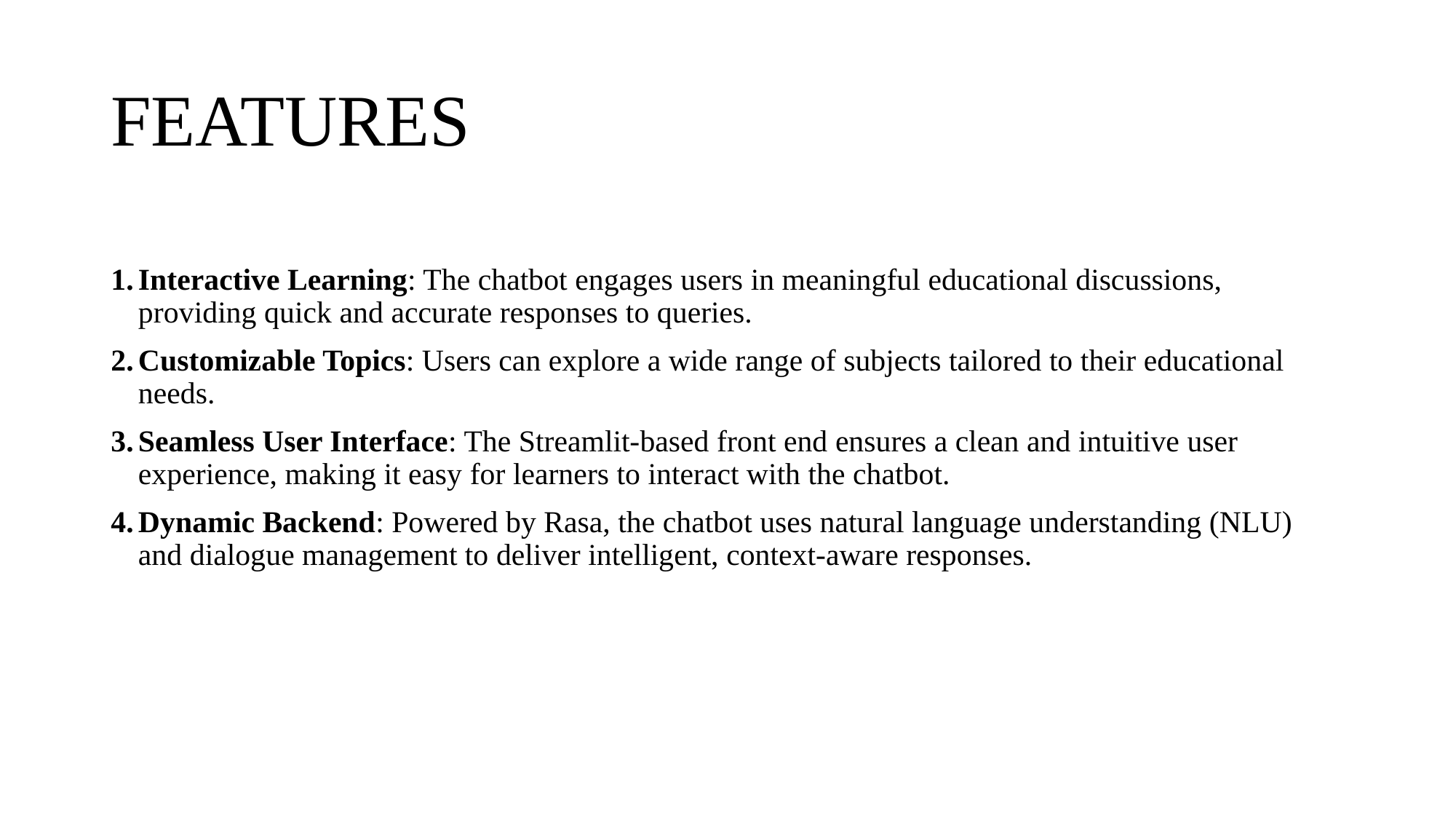

# FEATURES
Interactive Learning: The chatbot engages users in meaningful educational discussions, providing quick and accurate responses to queries.
Customizable Topics: Users can explore a wide range of subjects tailored to their educational needs.
Seamless User Interface: The Streamlit-based front end ensures a clean and intuitive user experience, making it easy for learners to interact with the chatbot.
Dynamic Backend: Powered by Rasa, the chatbot uses natural language understanding (NLU) and dialogue management to deliver intelligent, context-aware responses.